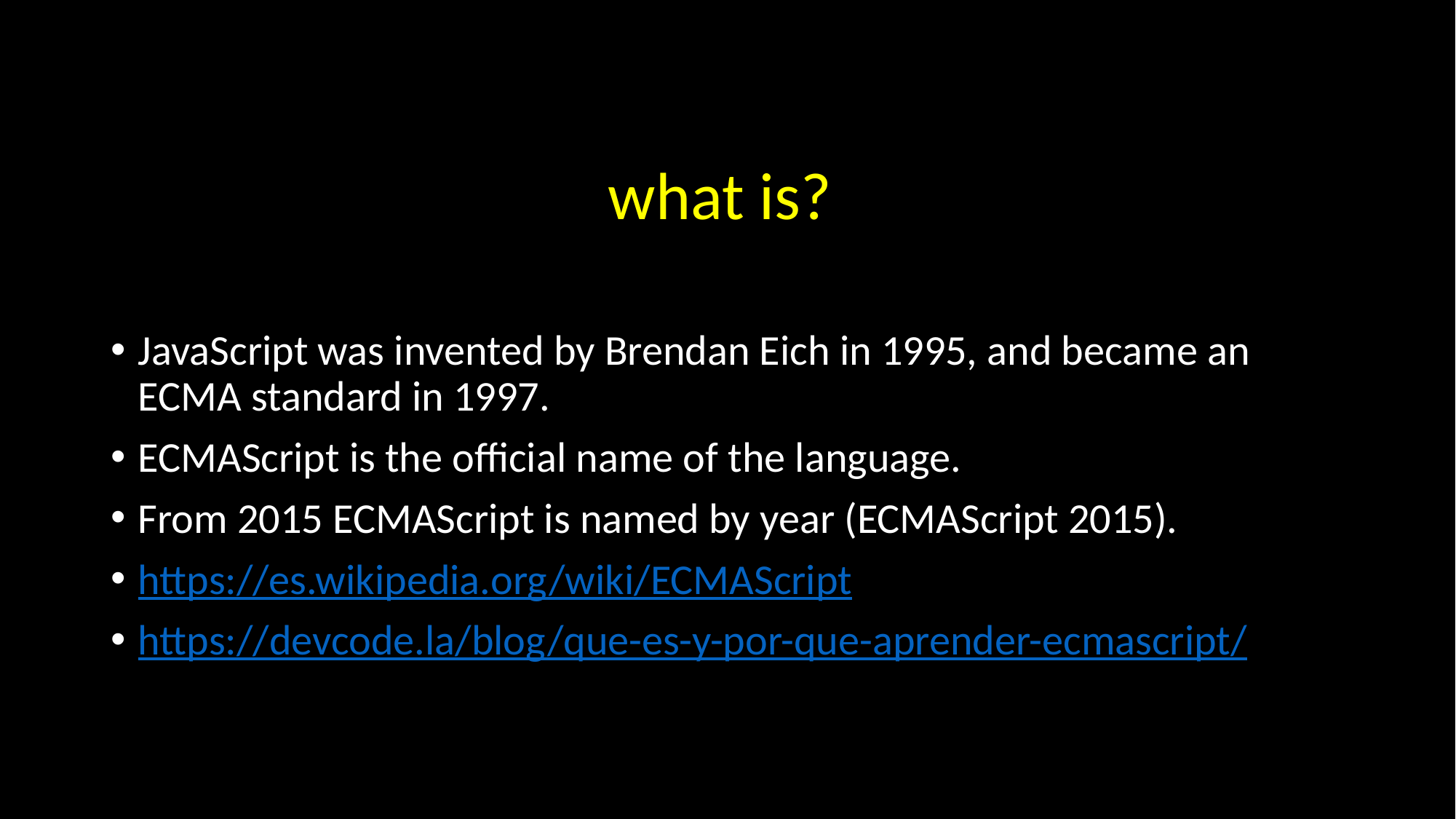

# what is?
JavaScript was invented by Brendan Eich in 1995, and became an ECMA standard in 1997.
ECMAScript is the official name of the language.
From 2015 ECMAScript is named by year (ECMAScript 2015).
https://es.wikipedia.org/wiki/ECMAScript
https://devcode.la/blog/que-es-y-por-que-aprender-ecmascript/